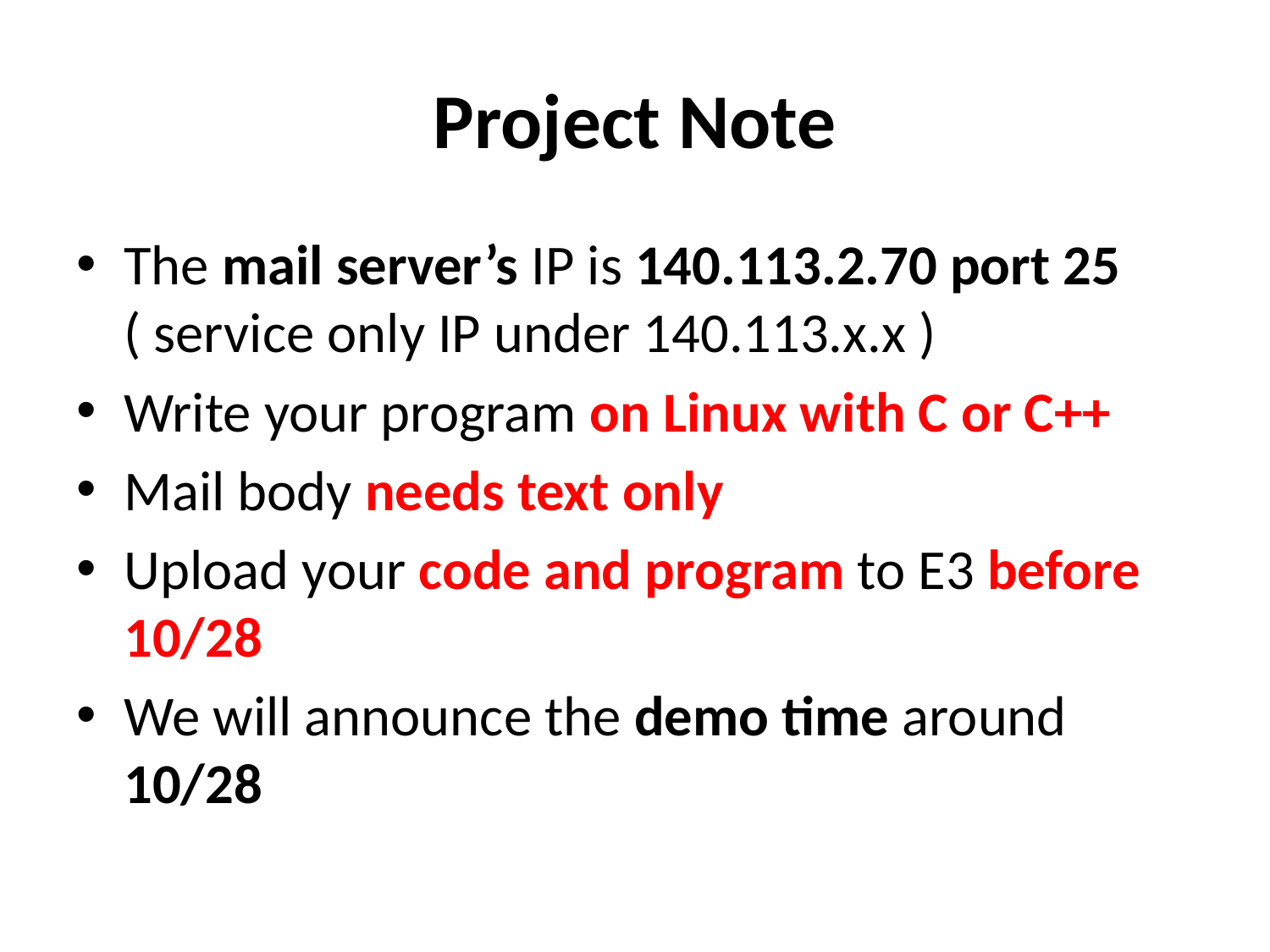

# Project Note
The mail server’s IP is 140.113.2.70 port 25 ( service only IP under 140.113.x.x )
Write your program on Linux with C or C++
Mail body needs text only
Upload your code and program to E3 before 10/28
We will announce the demo time around 10/28